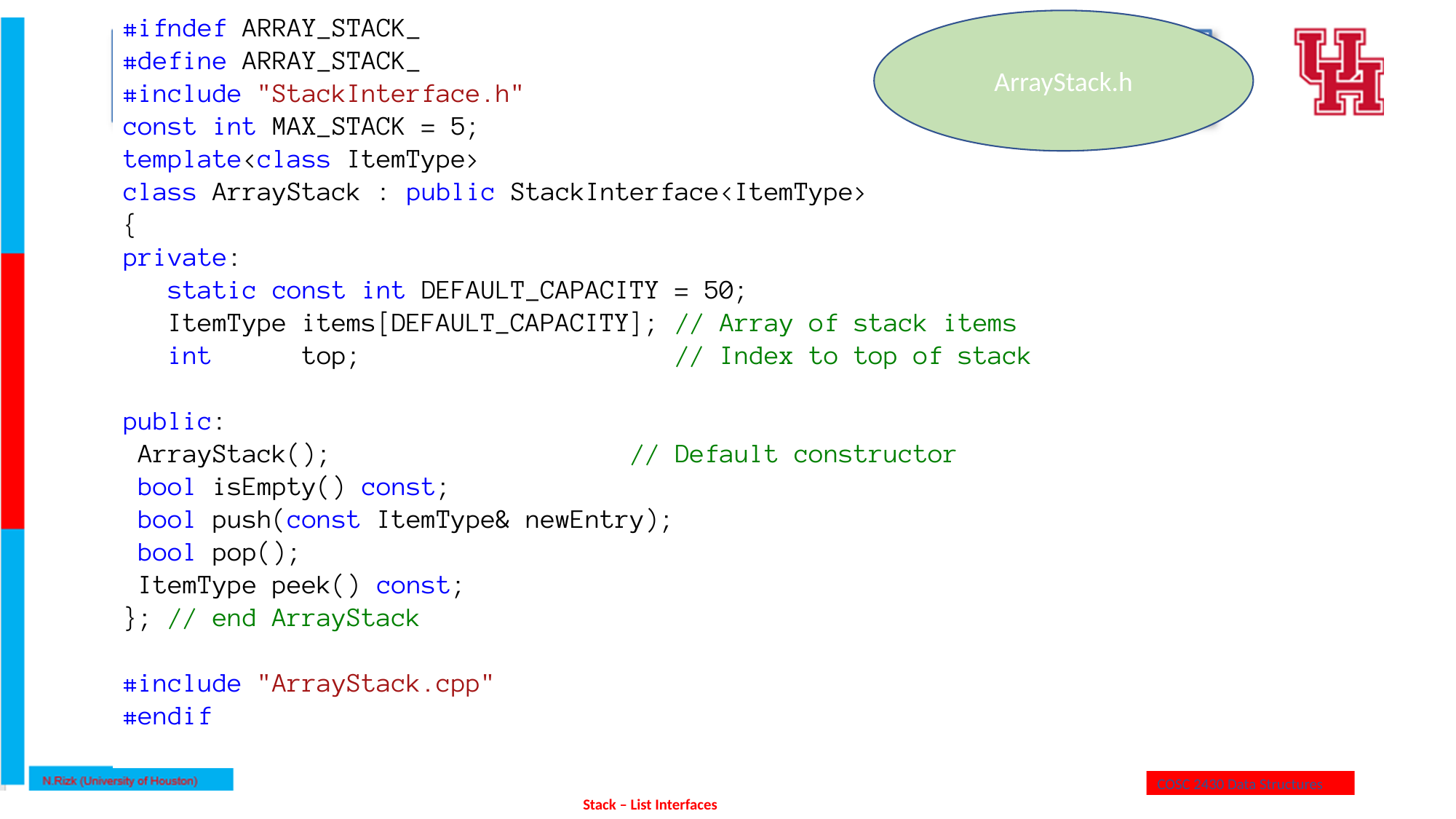

#ifndef ARRAY_STACK_
#define ARRAY_STACK_
#include "StackInterface.h"
const int MAX_STACK = 5;
template<class ItemType>
class ArrayStack : public StackInterface<ItemType>
{
private:
   static const int DEFAULT_CAPACITY = 50;
   ItemType items[DEFAULT_CAPACITY]; // Array of stack items
   int      top;                     // Index to top of stack

public:
 ArrayStack();                    // Default constructor
 bool isEmpty() const;
 bool push(const ItemType& newEntry);
 bool pop();
 ItemType peek() const;
}; // end ArrayStack

#include "ArrayStack.cpp"
#endif

ArrayStack.h